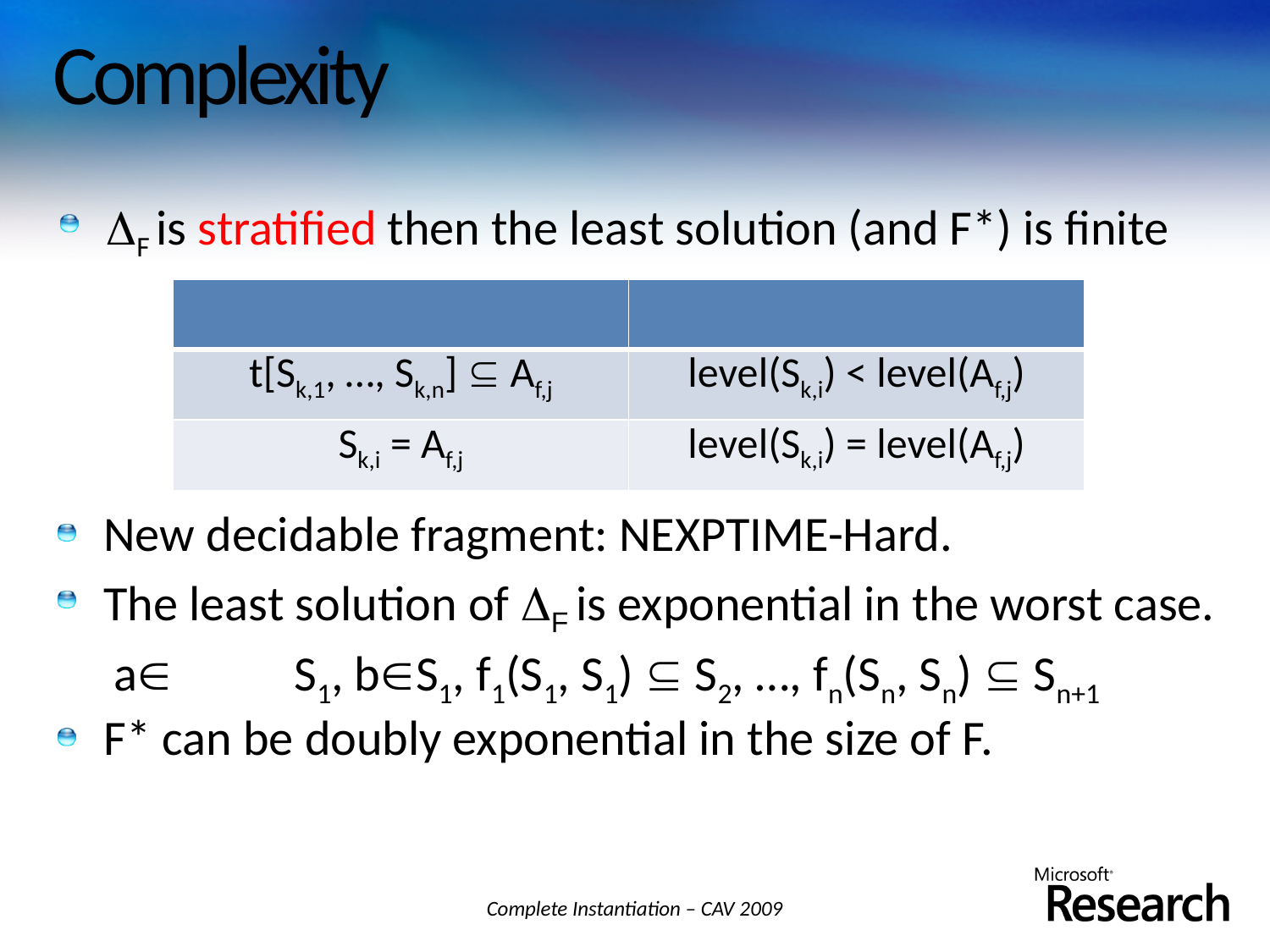

# Complexity
ΔF is stratified then the least solution (and F*) is finite

|  |  |
| --- | --- |
| t[Sk,1, …, Sk,n] ⊆ Af,j | level(Sk,i) < level(Af,j) |
| Sk,i = Af,j | level(Sk,i) = level(Af,j) |
New decidable fragment: NEXPTIME-Hard.
The least solution of ΔF is exponential in the worst case.
a∈	S1, b∈S1, f1(S1, S1) ⊆ S2, …, fn(Sn, Sn) ⊆ Sn+1
F* can be doubly exponential in the size of F.
Complete Instantiation – CAV 2009